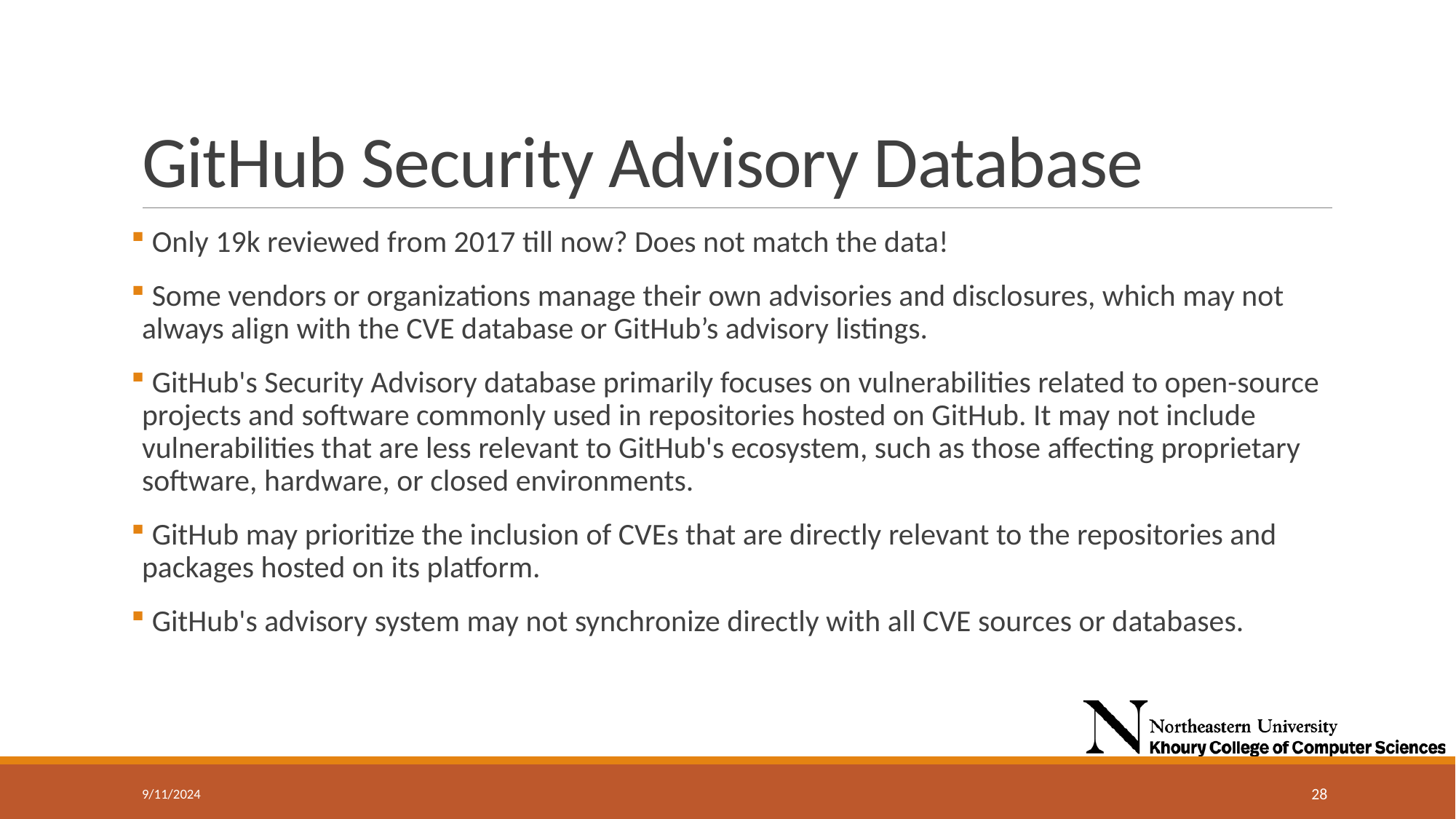

# GitHub Security Advisory Database
 Only 19k reviewed from 2017 till now? Does not match the data!
 Some vendors or organizations manage their own advisories and disclosures, which may not always align with the CVE database or GitHub’s advisory listings.
 GitHub's Security Advisory database primarily focuses on vulnerabilities related to open-source projects and software commonly used in repositories hosted on GitHub. It may not include vulnerabilities that are less relevant to GitHub's ecosystem, such as those affecting proprietary software, hardware, or closed environments.
 GitHub may prioritize the inclusion of CVEs that are directly relevant to the repositories and packages hosted on its platform.
 GitHub's advisory system may not synchronize directly with all CVE sources or databases.
9/11/2024
28